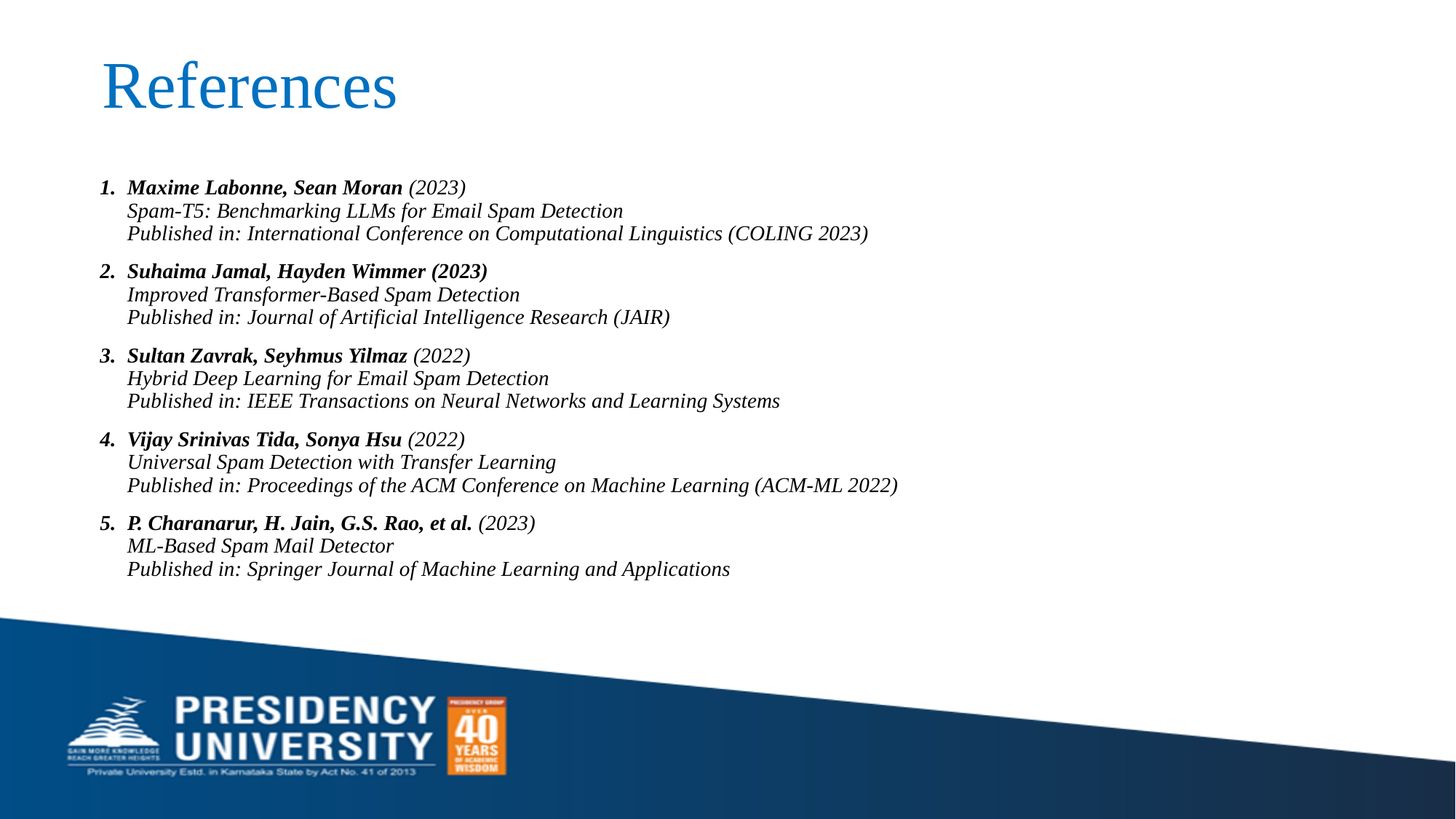

# References
Maxime Labonne, Sean Moran (2023)
Spam-T5: Benchmarking LLMs for Email Spam Detection
Published in: International Conference on Computational Linguistics (COLING 2023)
Suhaima Jamal, Hayden Wimmer (2023)
Improved Transformer-Based Spam Detection
Published in: Journal of Artificial Intelligence Research (JAIR)
Sultan Zavrak, Seyhmus Yilmaz (2022)
Hybrid Deep Learning for Email Spam Detection
Published in: IEEE Transactions on Neural Networks and Learning Systems
Vijay Srinivas Tida, Sonya Hsu (2022)
Universal Spam Detection with Transfer Learning
Published in: Proceedings of the ACM Conference on Machine Learning (ACM-ML 2022)
P. Charanarur, H. Jain, G.S. Rao, et al. (2023)
ML-Based Spam Mail Detector
Published in: Springer Journal of Machine Learning and Applications